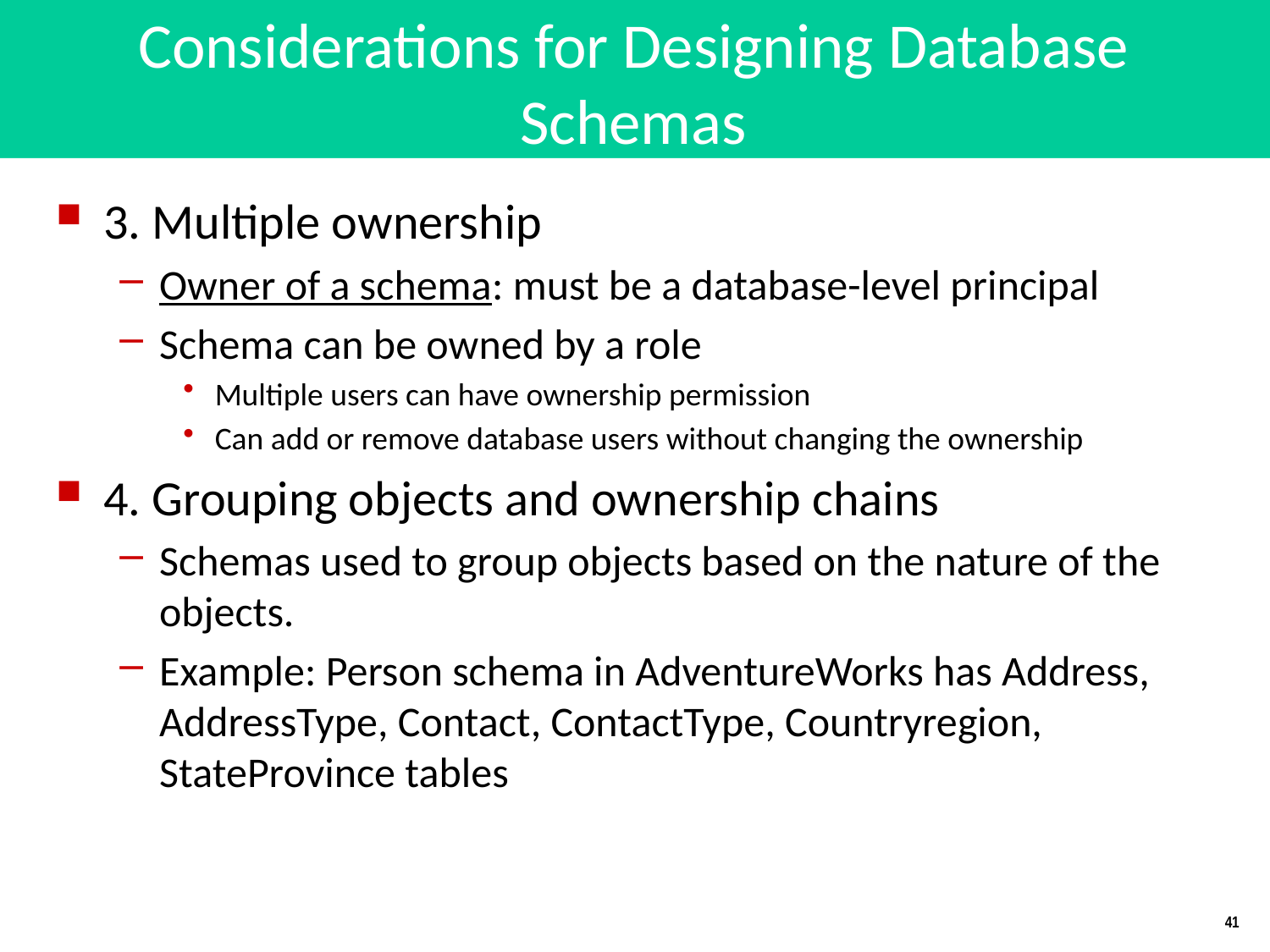

# Considerations for Designing Database Schemas
3. Multiple ownership
Owner of a schema: must be a database-level principal
Schema can be owned by a role
Multiple users can have ownership permission
Can add or remove database users without changing the ownership
4. Grouping objects and ownership chains
Schemas used to group objects based on the nature of the objects.
Example: Person schema in AdventureWorks has Address, AddressType, Contact, ContactType, Countryregion, StateProvince tables